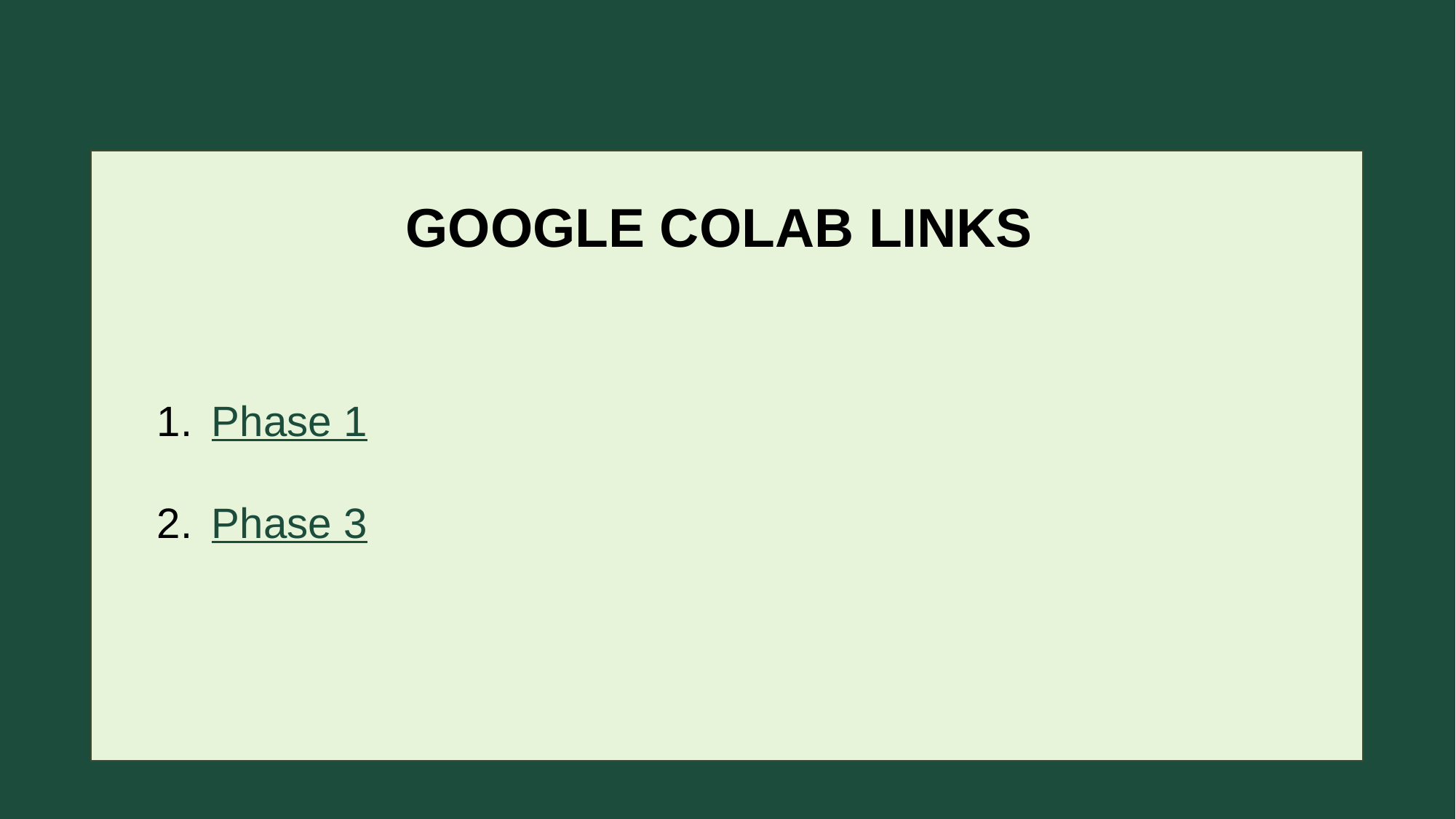

THIRD LAYER – Clinical Tests
GOOGLE COLAB LINKS

Phase 1

Phase 3